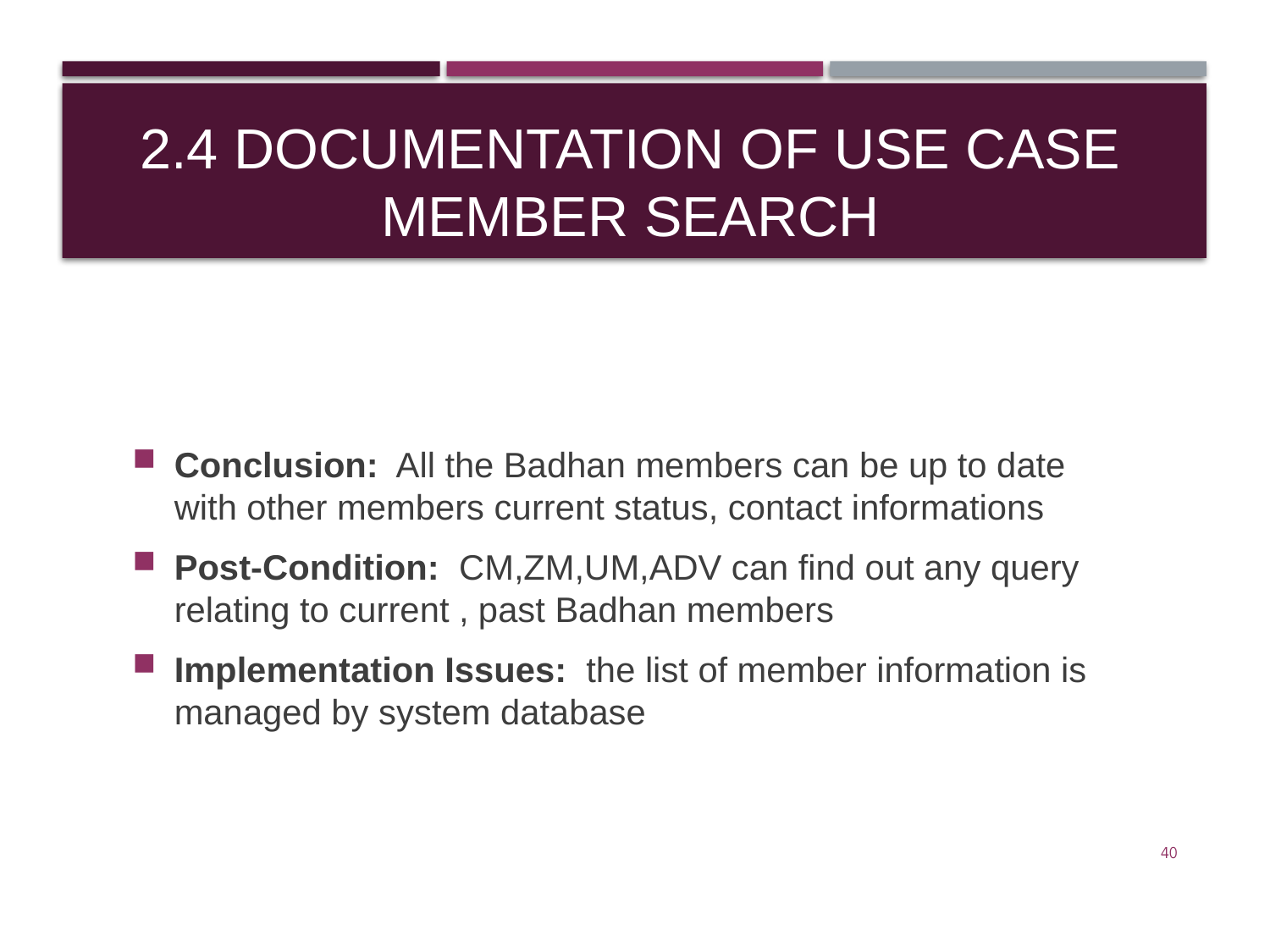

# 2.4 Documentation of Use Case Member Search
Conclusion:  All the Badhan members can be up to date with other members current status, contact informations
Post-Condition:  CM,ZM,UM,ADV can find out any query relating to current , past Badhan members
Implementation Issues:  the list of member information is managed by system database
40